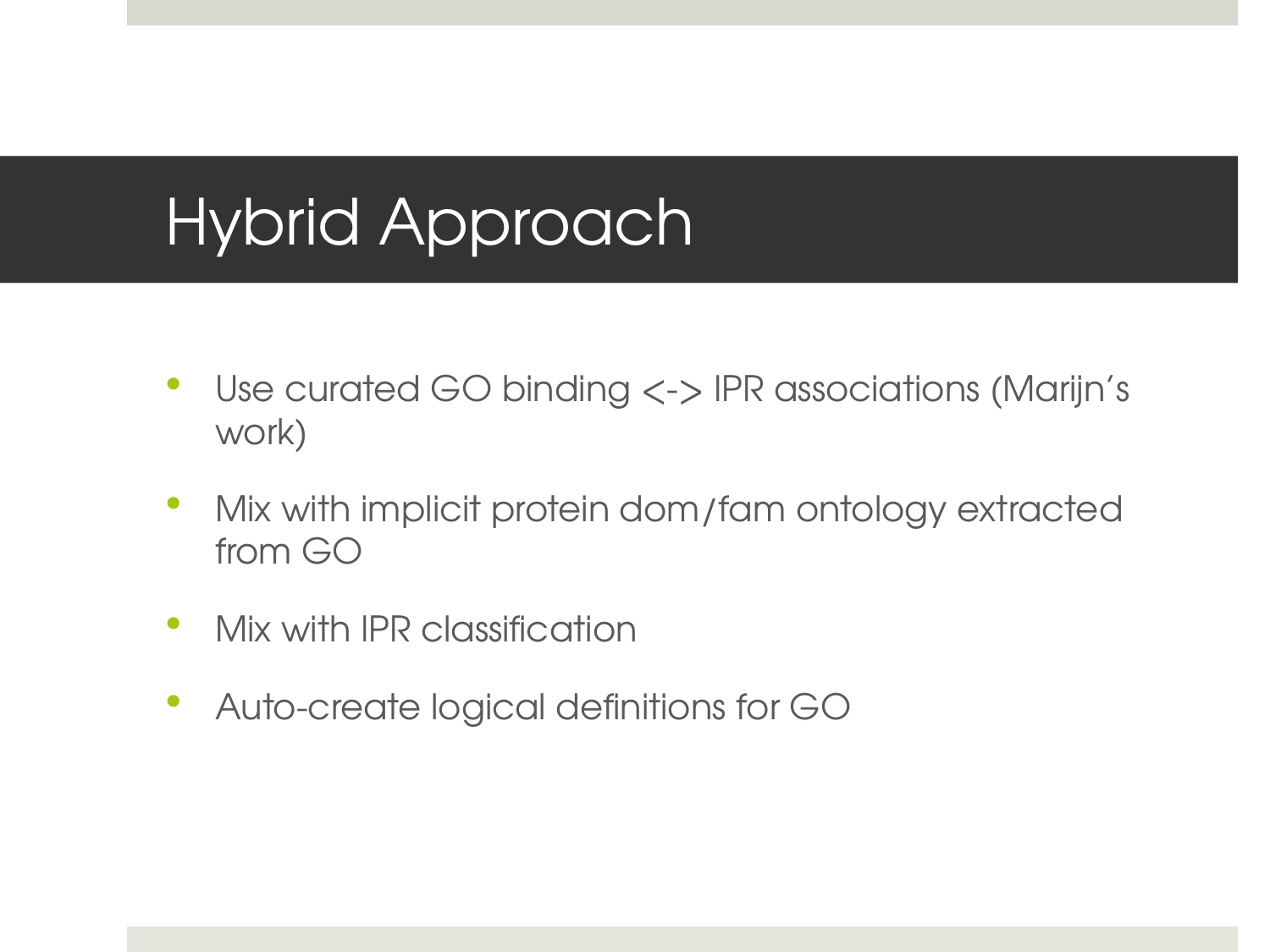

# Hybrid Approach
Use curated GO binding <-> IPR associations (Marijn’s work)
Mix with implicit protein dom/fam ontology extracted from GO
Mix with IPR classification
Auto-create logical definitions for GO